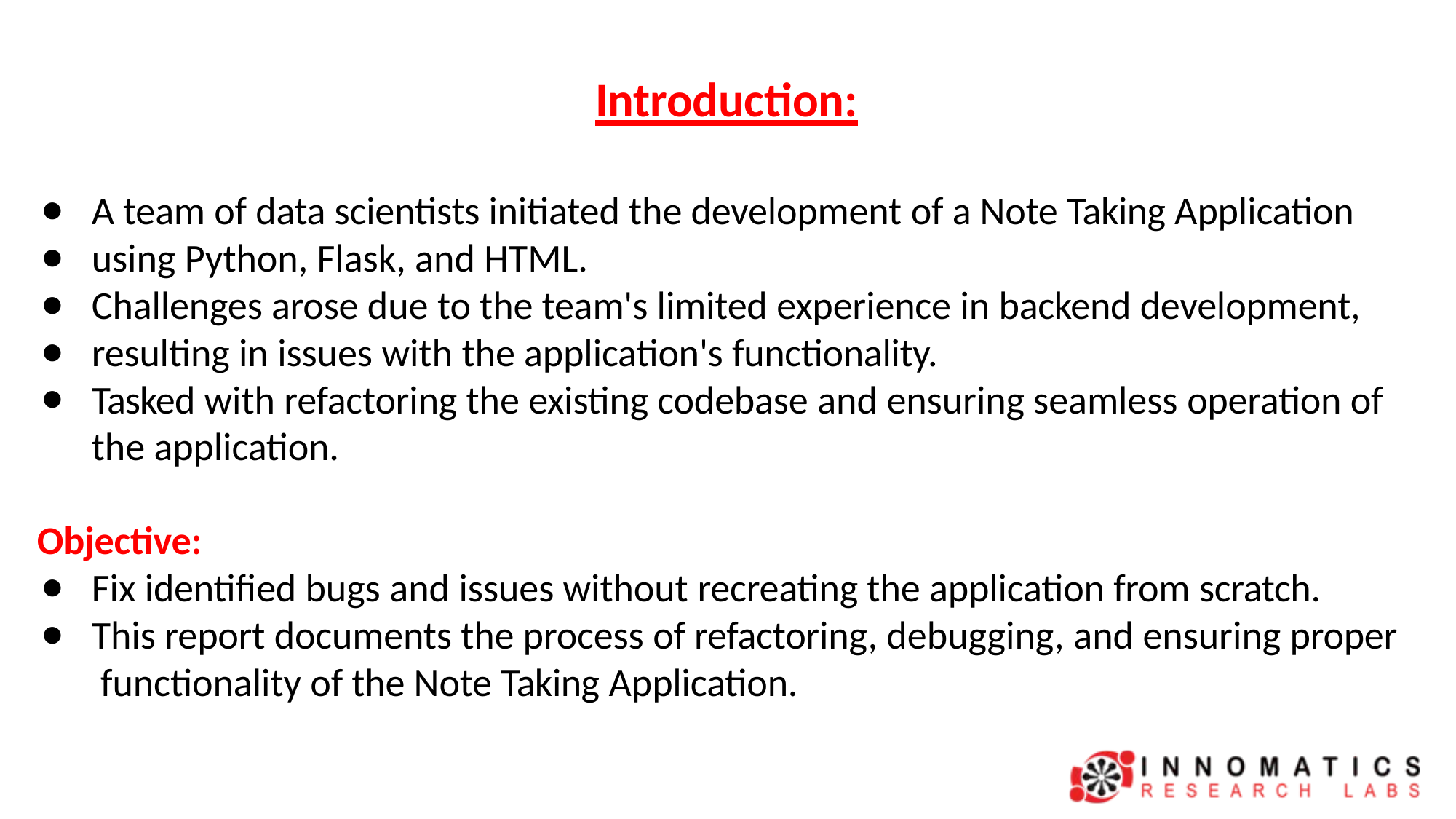

# Introduction:
A team of data scientists initiated the development of a Note Taking Application
using Python, Flask, and HTML.
Challenges arose due to the team's limited experience in backend development,
resulting in issues with the application's functionality.
Tasked with refactoring the existing codebase and ensuring seamless operation of  the application.

Objective:
Fix identified bugs and issues without recreating the application from scratch.
This report documents the process of refactoring, debugging, and ensuring proper  functionality of the Note Taking Application.